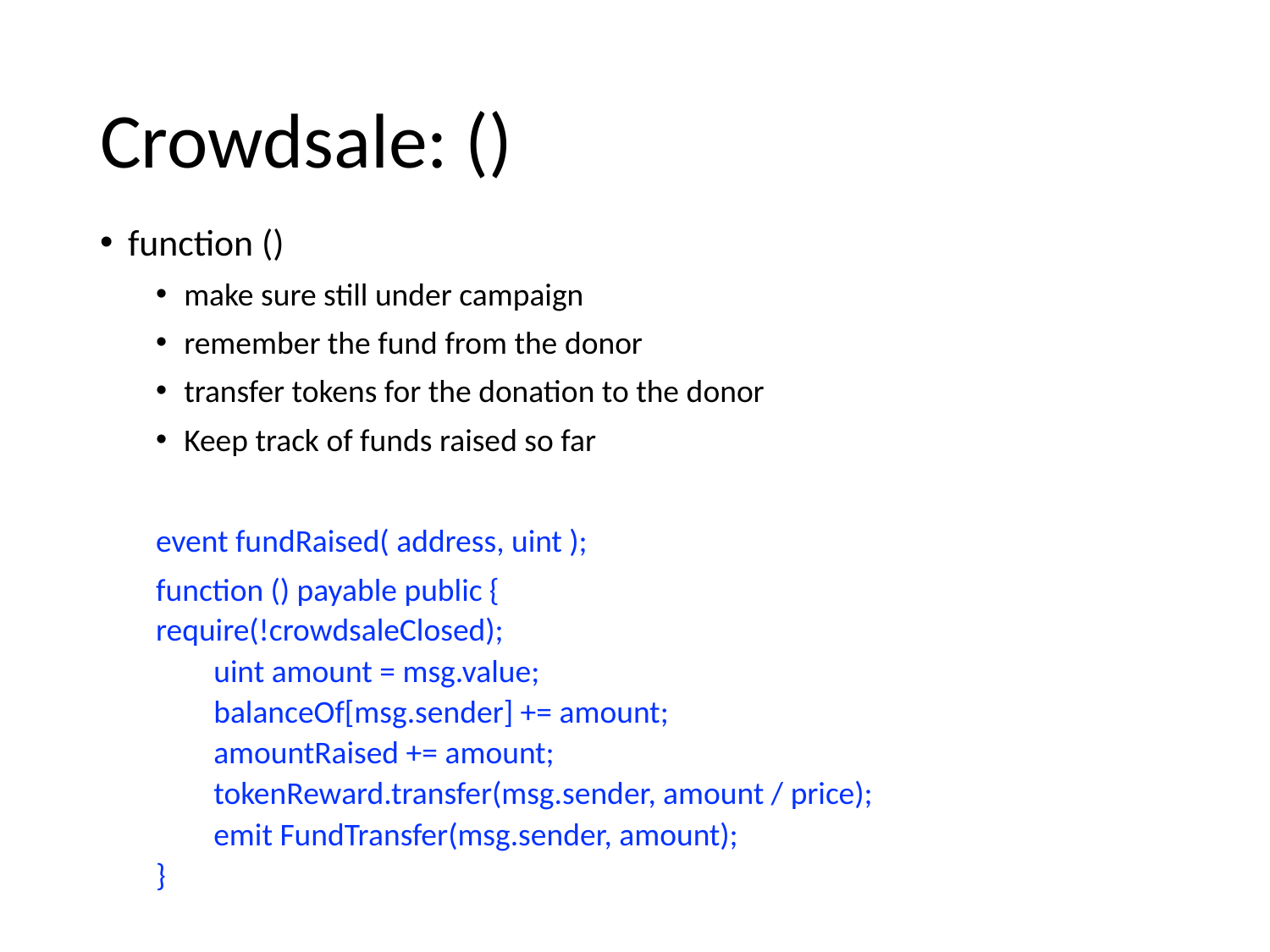

# Crowdsale: ()
function ()
make sure still under campaign
remember the fund from the donor
transfer tokens for the donation to the donor
Keep track of funds raised so far

event fundRaised( address, uint );
function () payable public {
	require(!crowdsaleClosed);
        uint amount = msg.value;
        balanceOf[msg.sender] += amount;
        amountRaised += amount;
        tokenReward.transfer(msg.sender, amount / price);
        emit FundTransfer(msg.sender, amount);
}